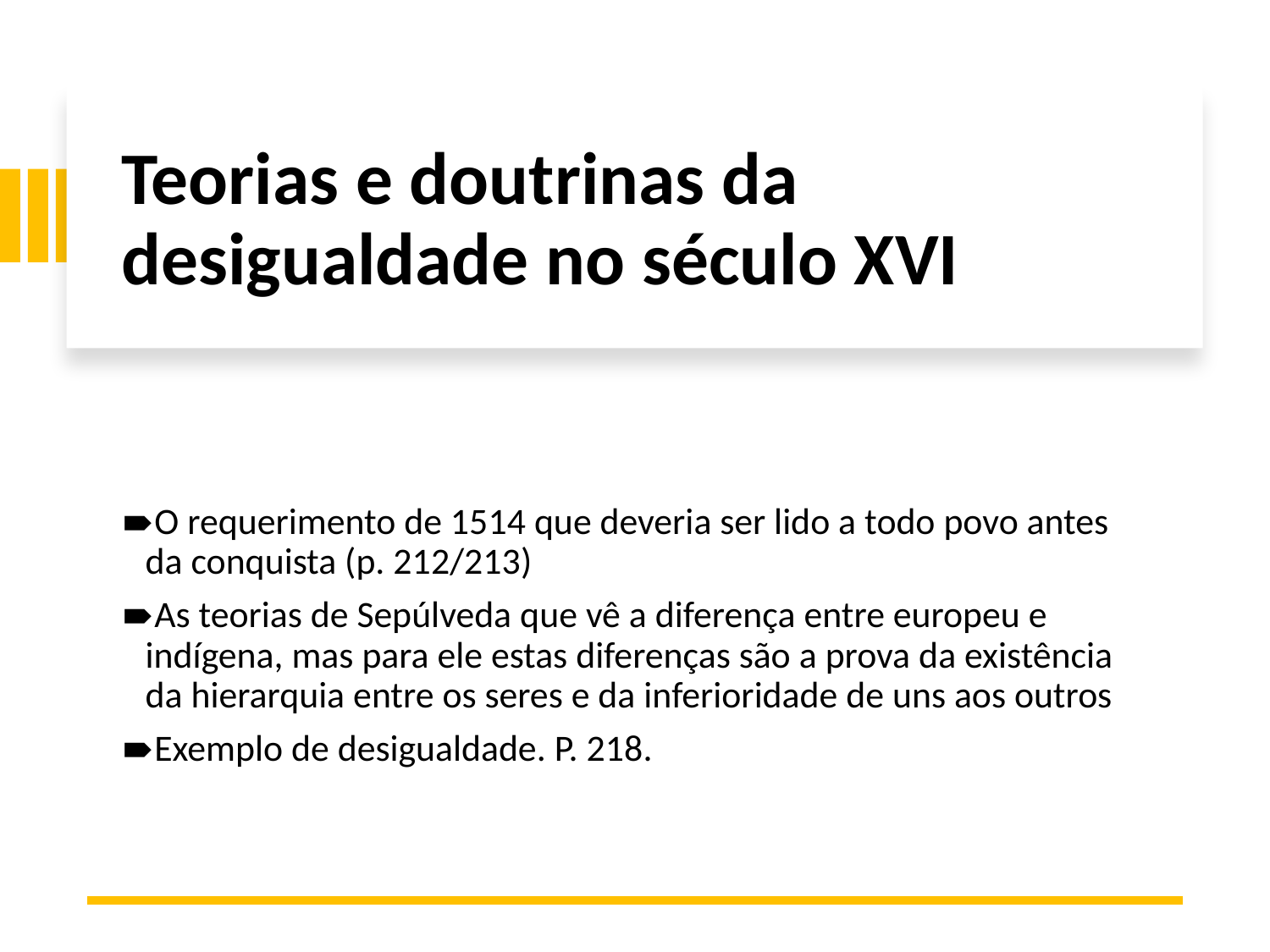

# Teorias e doutrinas da desigualdade no século XVI

O requerimento de 1514 que deveria ser lido a todo povo antes da conquista (p. 212/213)
As teorias de Sepúlveda que vê a diferença entre europeu e indígena, mas para ele estas diferenças são a prova da existência da hierarquia entre os seres e da inferioridade de uns aos outros
Exemplo de desigualdade. P. 218.